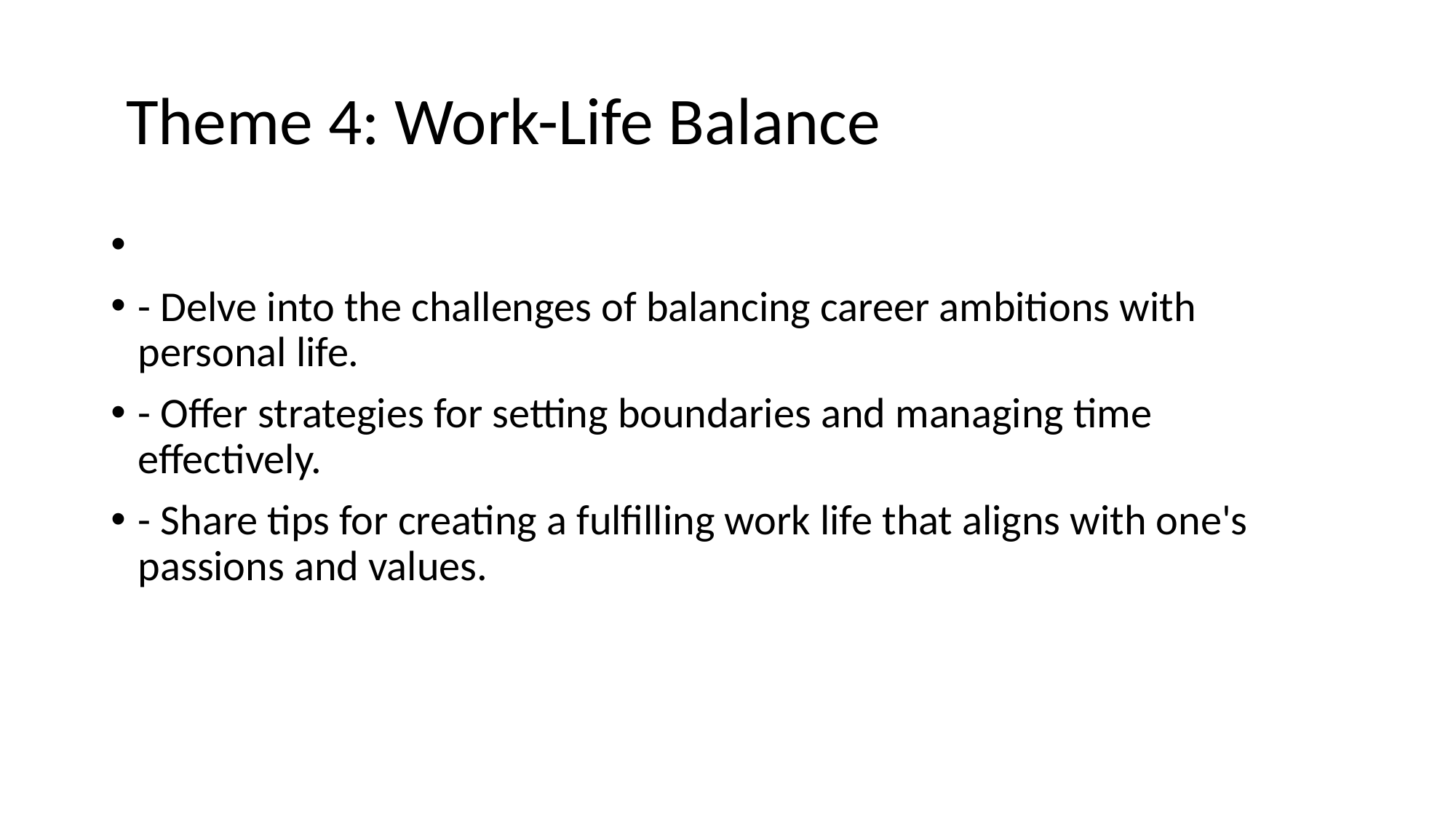

# Theme 4: Work-Life Balance

- Delve into the challenges of balancing career ambitions with personal life.
- Offer strategies for setting boundaries and managing time effectively.
- Share tips for creating a fulfilling work life that aligns with one's passions and values.